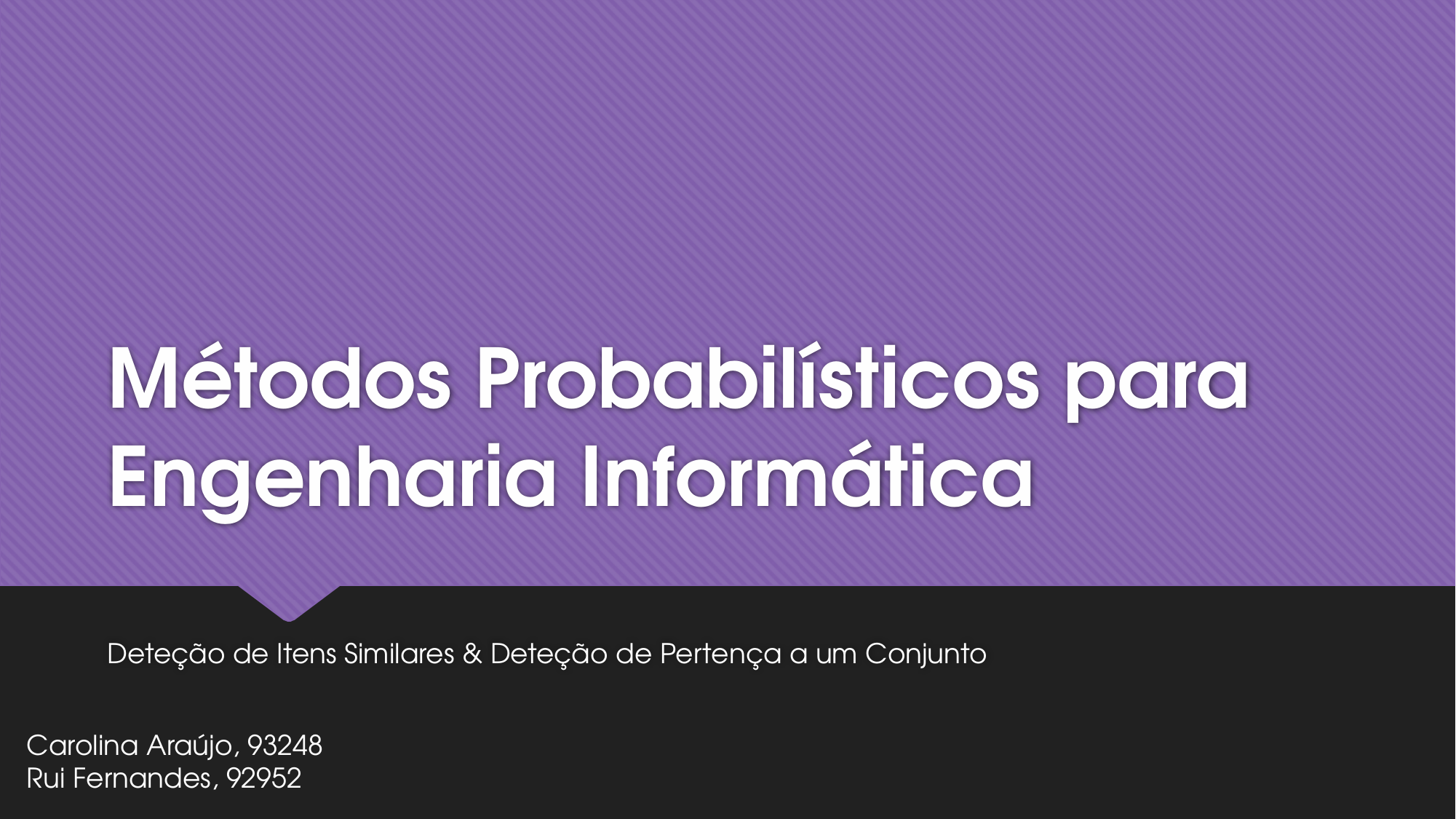

# Métodos Probabilísticos para Engenharia Informática
Deteção de Itens Similares & Deteção de Pertença a um Conjunto
Carolina Araújo, 93248 Rui Fernandes, 92952